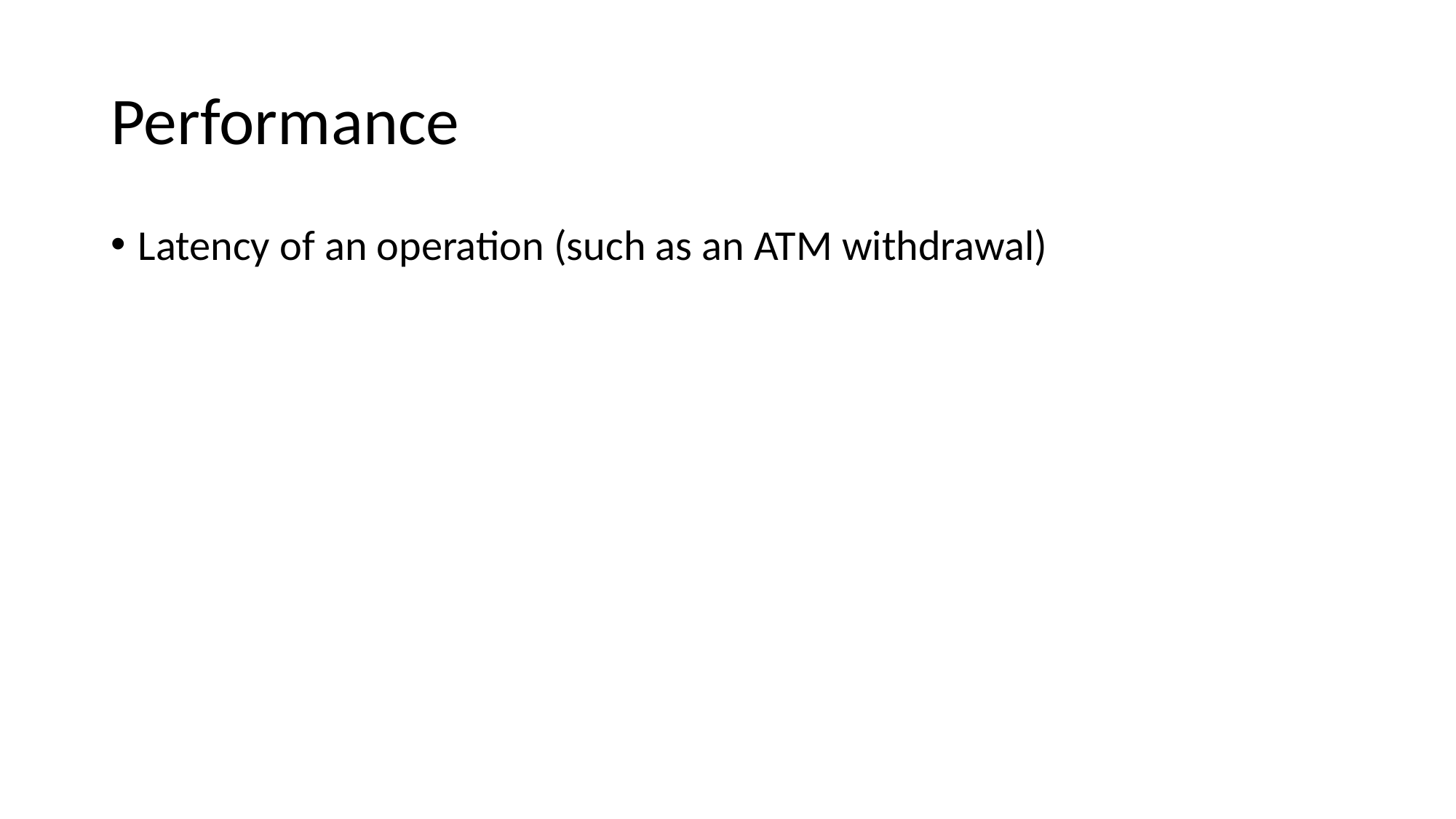

# Performance
Latency of an operation (such as an ATM withdrawal)